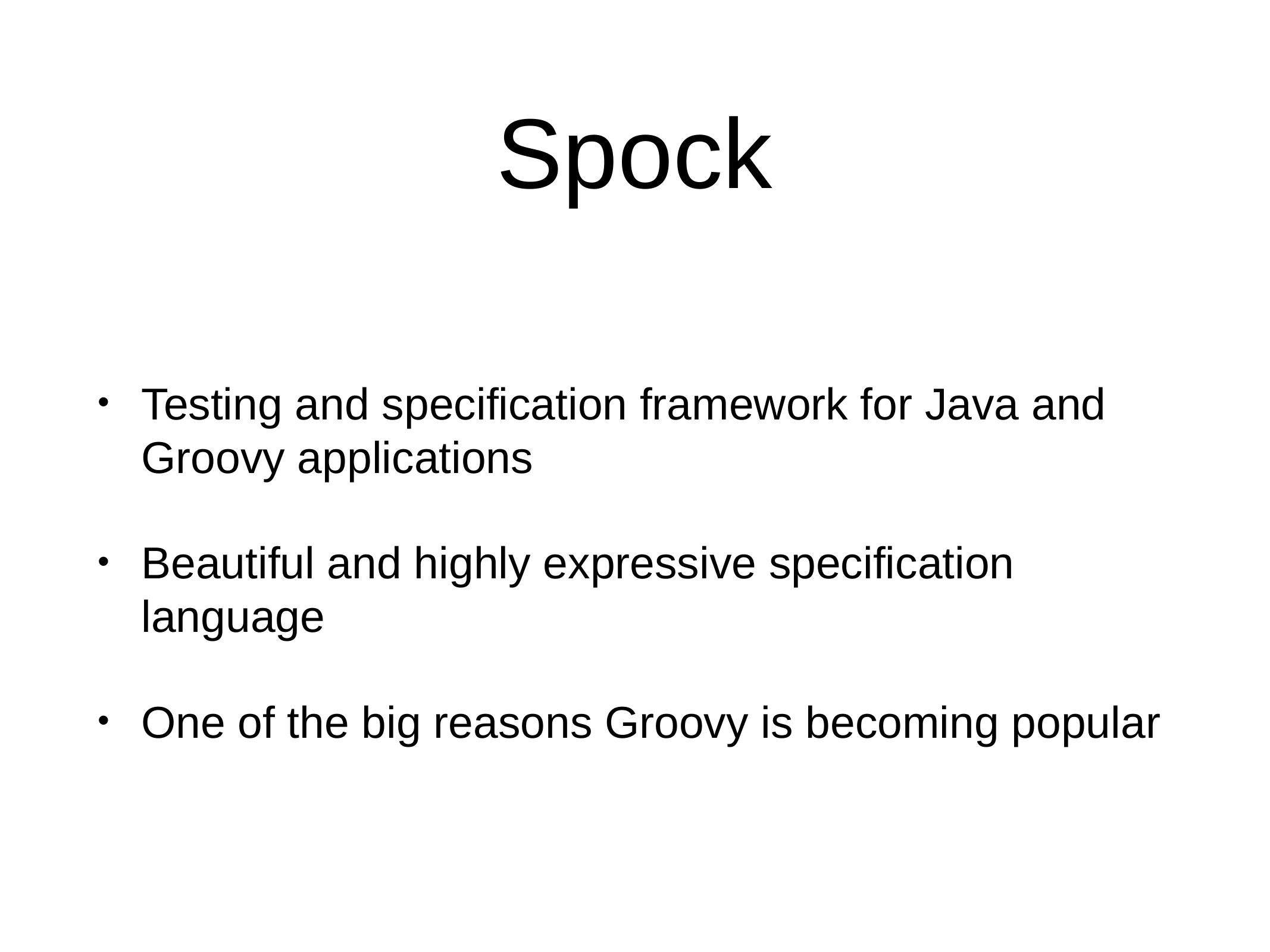

# Spock
Testing and specification framework for Java and Groovy applications
Beautiful and highly expressive specification language
One of the big reasons Groovy is becoming popular